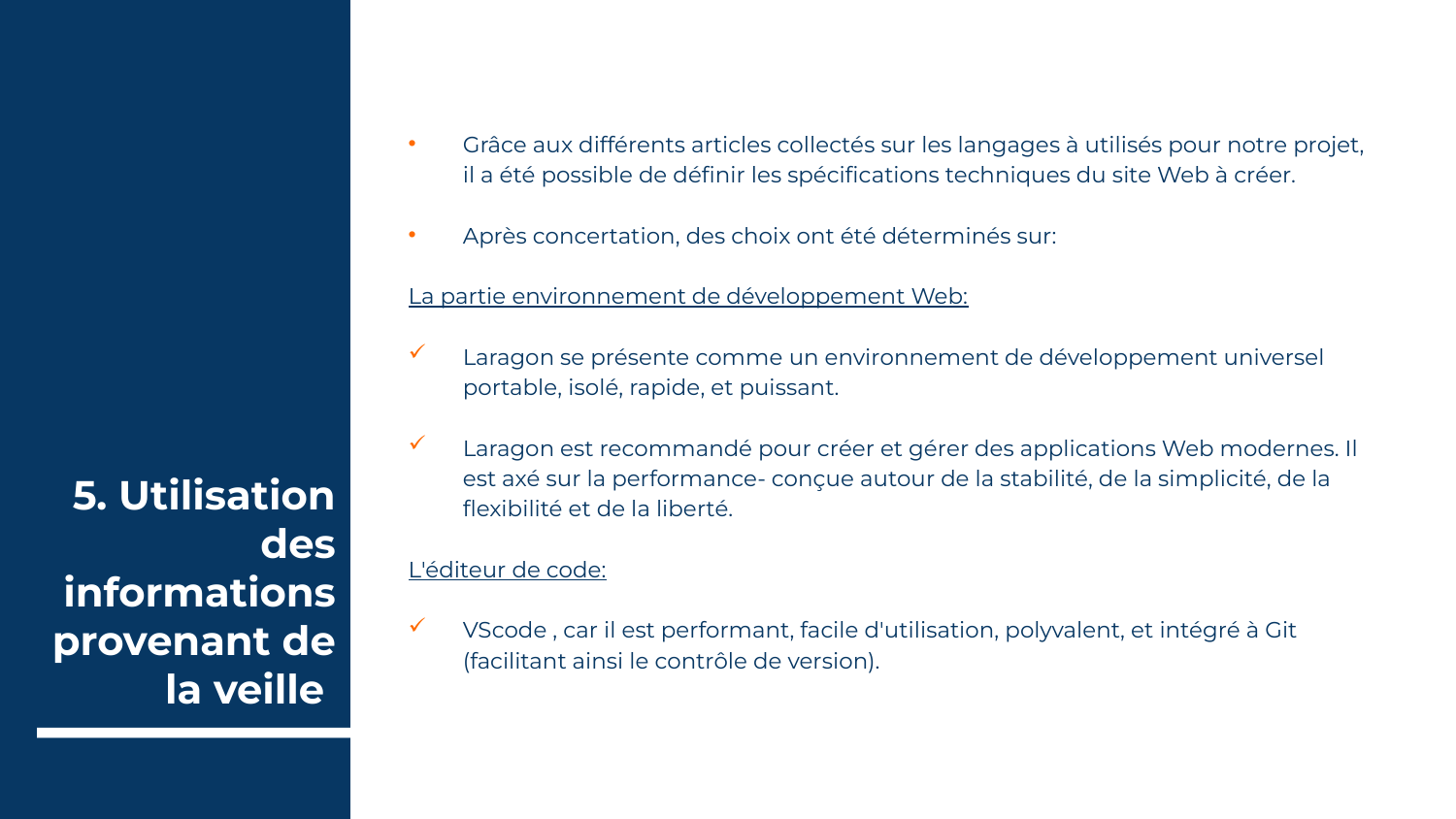

Grâce aux différents articles collectés sur les langages à utilisés pour notre projet, il a été possible de définir les spécifications techniques du site Web à créer.

Après concertation, des choix ont été déterminés sur:

La partie environnement de développement Web:

Laragon se présente comme un environnement de développement universel portable, isolé, rapide, et puissant.

Laragon est recommandé pour créer et gérer des applications Web modernes. Il est axé sur la performance- conçue autour de la stabilité, de la simplicité, de la flexibilité et de la liberté.

L'éditeur de code:

VScode , car il est performant, facile d'utilisation, polyvalent, et intégré à Git (facilitant ainsi le contrôle de version).
# 5. Utilisation des informations provenant de la veille